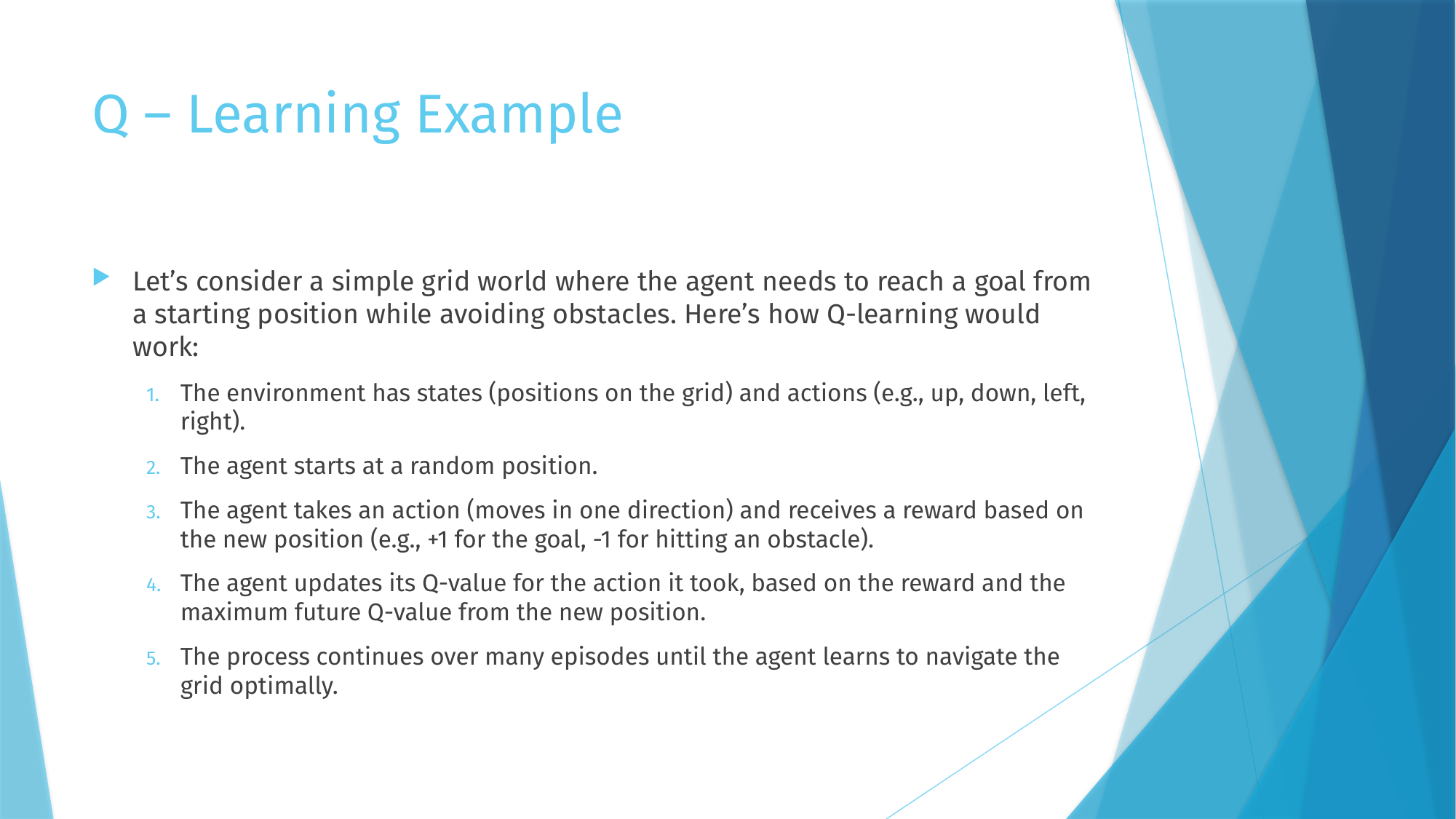

# Q – Learning Example
Let’s consider a simple grid world where the agent needs to reach a goal from a starting position while avoiding obstacles. Here’s how Q-learning would work:
The environment has states (positions on the grid) and actions (e.g., up, down, left, right).
The agent starts at a random position.
The agent takes an action (moves in one direction) and receives a reward based on the new position (e.g., +1 for the goal, -1 for hitting an obstacle).
The agent updates its Q-value for the action it took, based on the reward and the maximum future Q-value from the new position.
The process continues over many episodes until the agent learns to navigate the grid optimally.